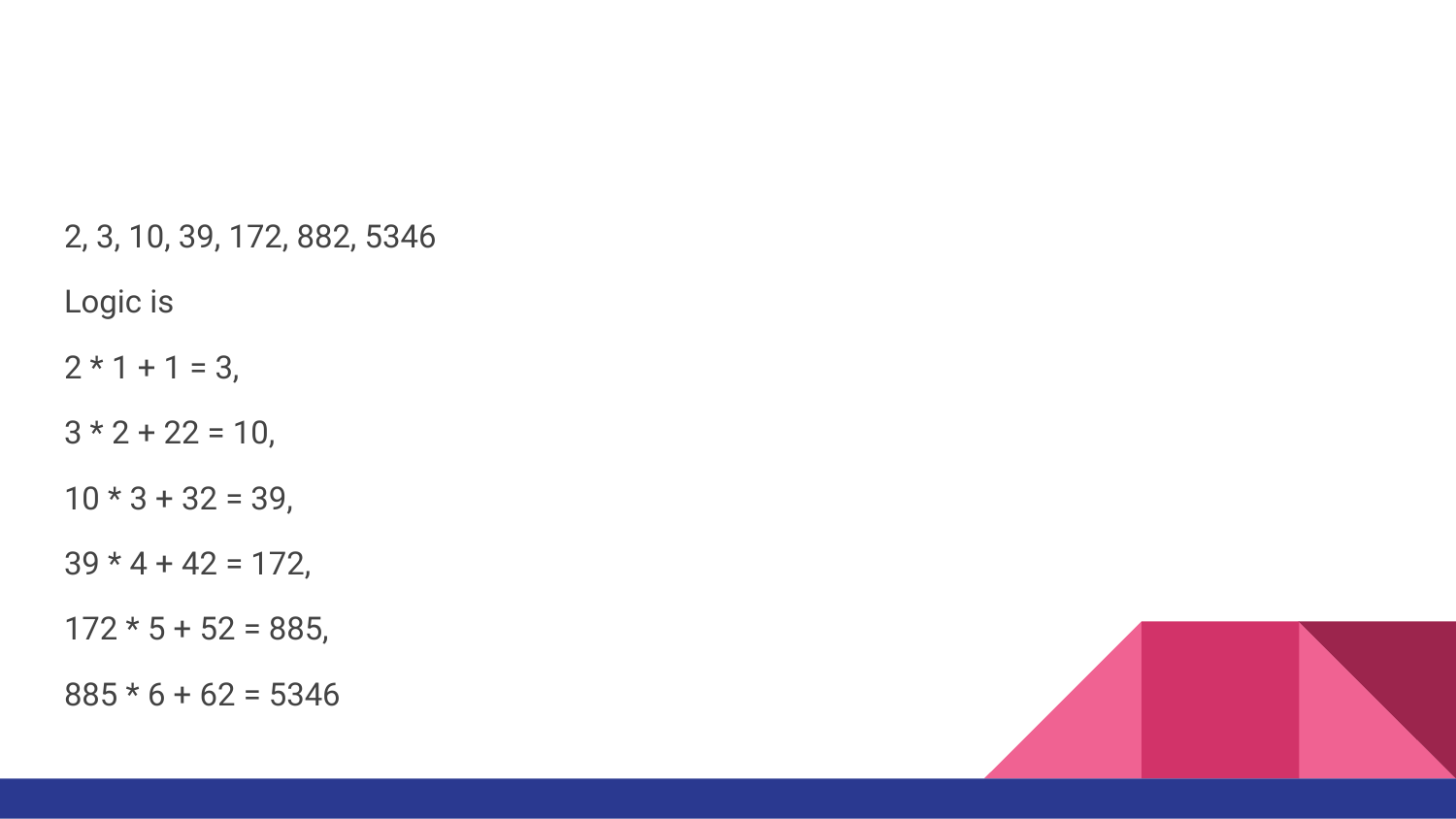

#
2, 3, 10, 39, 172, 882, 5346
Logic is
2 * 1 + 1 = 3,
3 * 2 + 22 = 10,
10 * 3 + 32 = 39,
39 * 4 + 42 = 172,
172 * 5 + 52 = 885,
885 * 6 + 62 = 5346